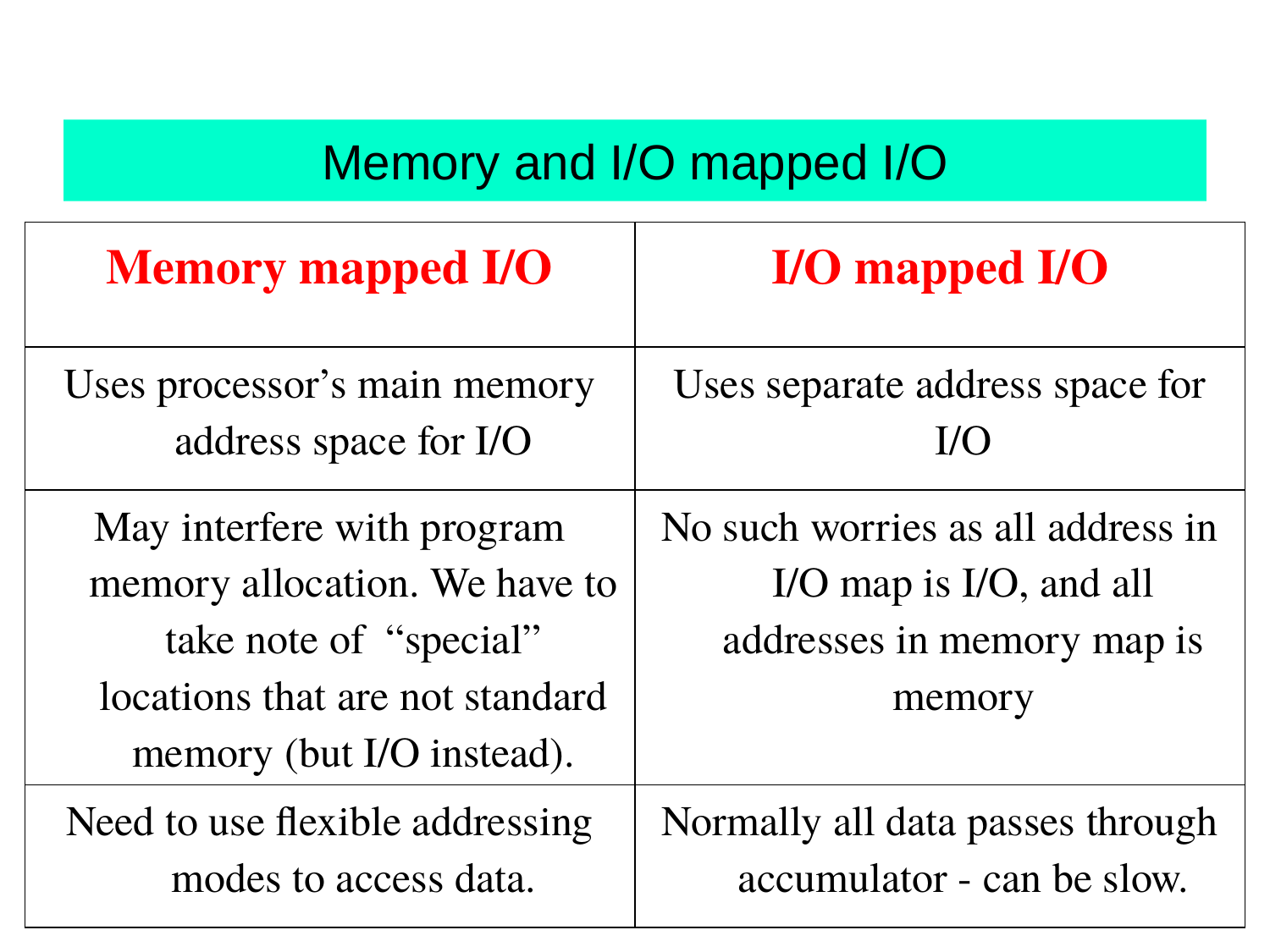

# Memory and I/O mapped I/O
| Memory mapped I/O | I/O mapped I/O |
| --- | --- |
| Uses processor’s main memory address space for I/O | Uses separate address space for I/O |
| May interfere with program memory allocation. We have to take note of “special” locations that are not standard memory (but I/O instead). | No such worries as all address in I/O map is I/O, and all addresses in memory map is memory |
| Need to use flexible addressing modes to access data. | Normally all data passes through accumulator - can be slow. |